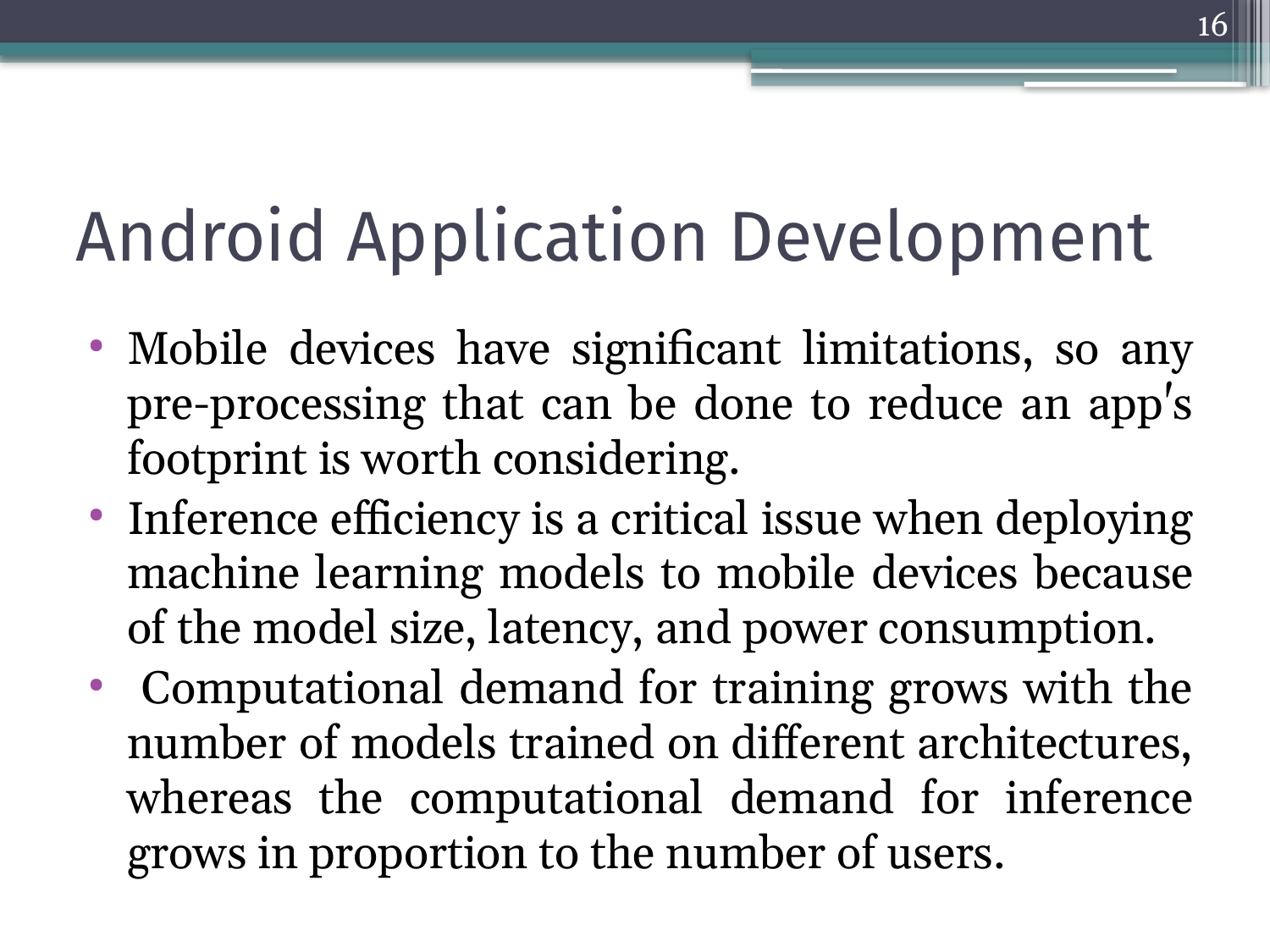

16
# Android Application Development
Mobile devices have significant limitations, so any pre-processing that can be done to reduce an app's footprint is worth considering.
Inference efficiency is a critical issue when deploying machine learning models to mobile devices because of the model size, latency, and power consumption.
 Computational demand for training grows with the number of models trained on different architectures, whereas the computational demand for inference grows in proportion to the number of users.